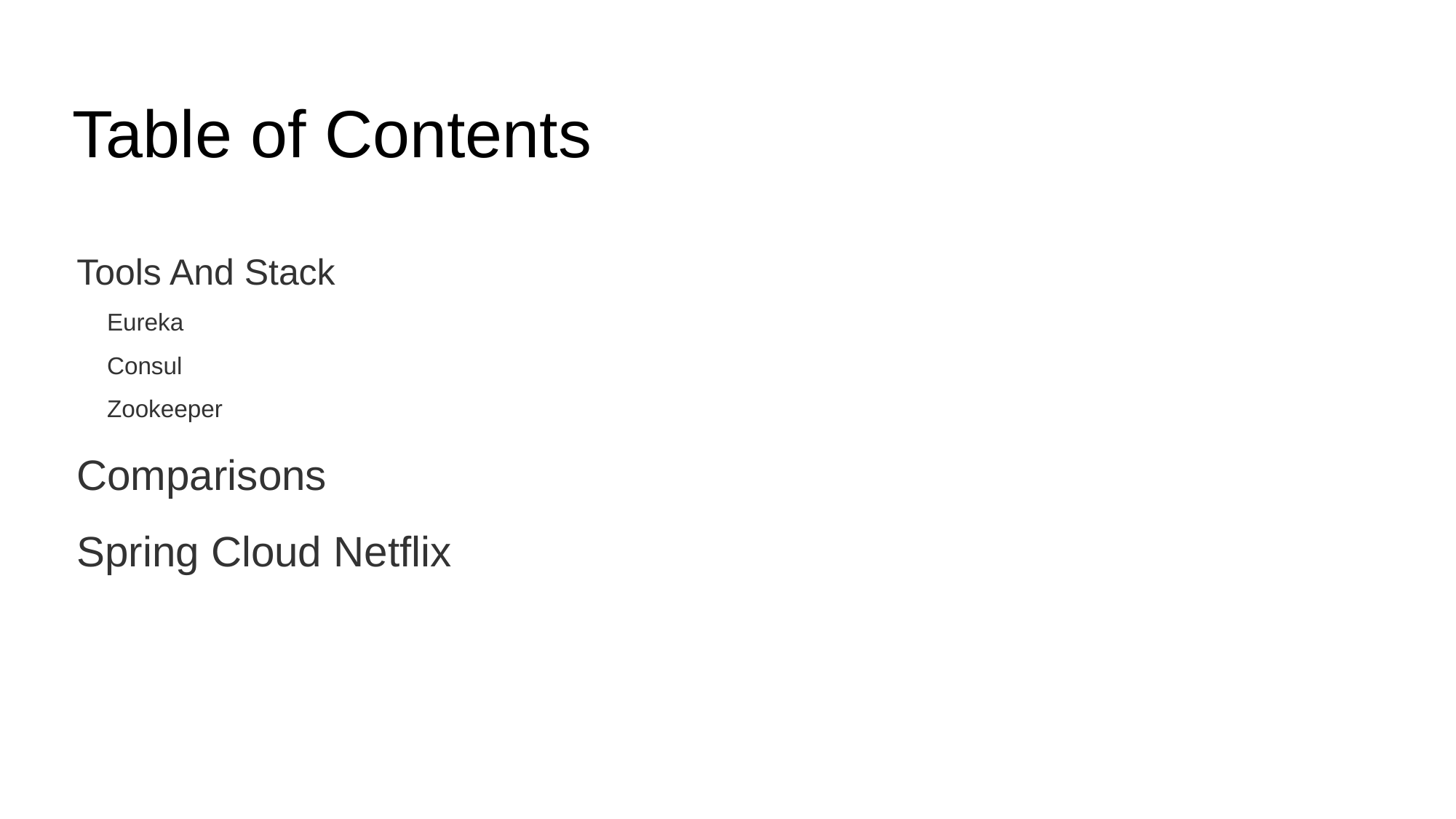

# Table of Contents
Tools And Stack
Eureka
Consul
Zookeeper
Comparisons
Spring Cloud Netflix